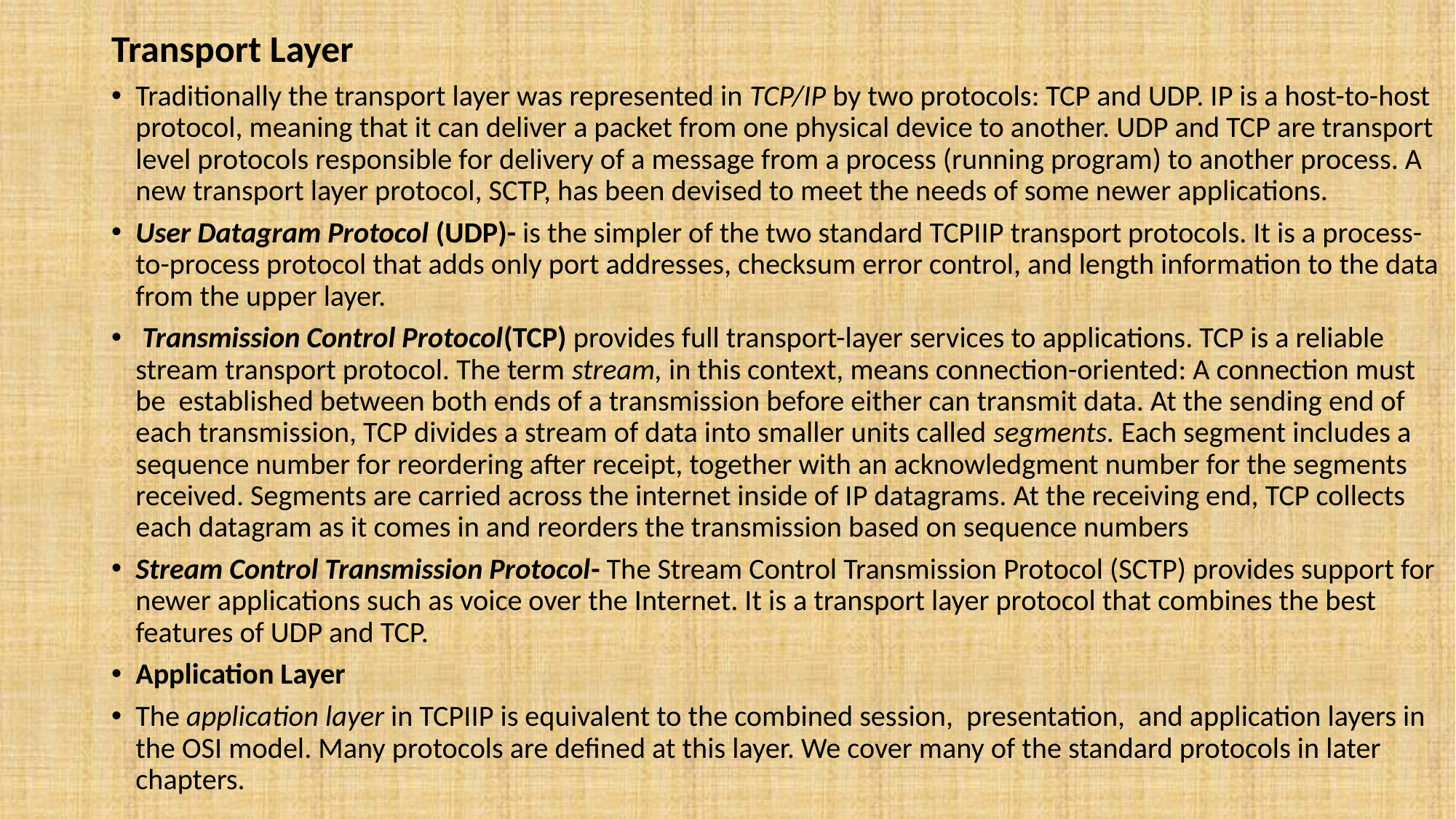

Transport Layer
Traditionally the transport layer was represented in TCP/IP by two protocols: TCP and UDP. IP is a host-to-host protocol, meaning that it can deliver a packet from one physical device to another. UDP and TCP are transport level protocols responsible for delivery of a message from a process (running program) to another process. A new transport layer protocol, SCTP, has been devised to meet the needs of some newer applications.
User Datagram Protocol (UDP)- is the simpler of the two standard TCPIIP transport protocols. It is a process-to-process protocol that adds only port addresses, checksum error control, and length information to the data from the upper layer.
 Transmission Control Protocol(TCP) provides full transport-layer services to applications. TCP is a reliable stream transport protocol. The term stream, in this context, means connection-oriented: A connection must be  established between both ends of a transmission before either can transmit data. At the sending end of each transmission, TCP divides a stream of data into smaller units called segments. Each segment includes a sequence number for reordering after receipt, together with an acknowledgment number for the segments received. Segments are carried across the internet inside of IP datagrams. At the receiving end, TCP collects each datagram as it comes in and reorders the transmission based on sequence numbers
Stream Control Transmission Protocol- The Stream Control Transmission Protocol (SCTP) provides support for newer applications such as voice over the Internet. It is a transport layer protocol that combines the best features of UDP and TCP.
Application Layer
The application layer in TCPIIP is equivalent to the combined session,  presentation,  and application layers in the OSI model. Many protocols are defined at this layer. We cover many of the standard protocols in later chapters.